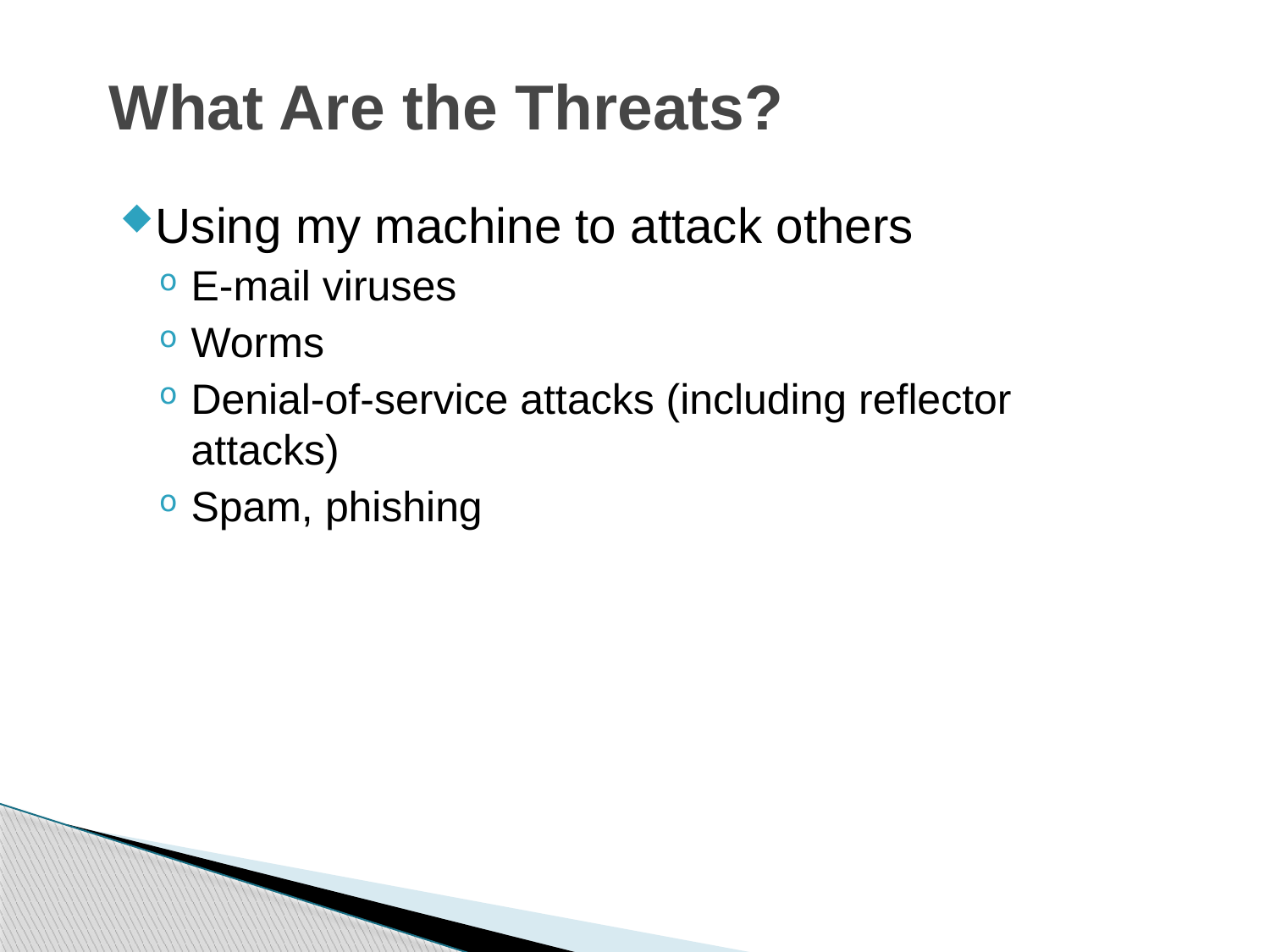

# What Are the Threats?
Using my machine to attack others
E-mail viruses
Worms
Denial-of-service attacks (including reflector attacks)
Spam, phishing